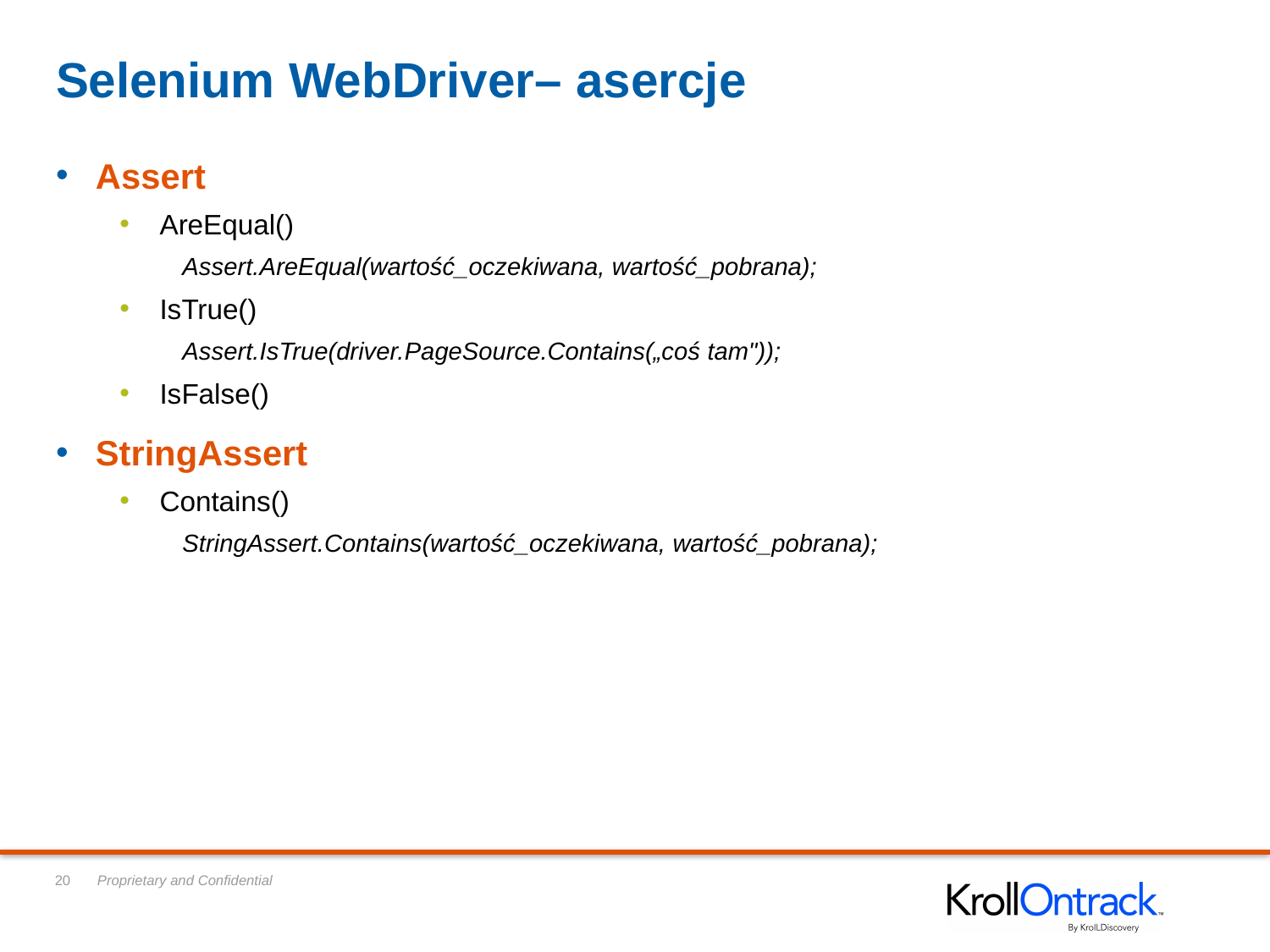

# Selenium WebDriver– asercje
Assert
AreEqual()
Assert.AreEqual(wartość_oczekiwana, wartość_pobrana);
IsTrue()
Assert.IsTrue(driver.PageSource.Contains(„coś tam"));
IsFalse()
StringAssert
Contains()
StringAssert.Contains(wartość_oczekiwana, wartość_pobrana);